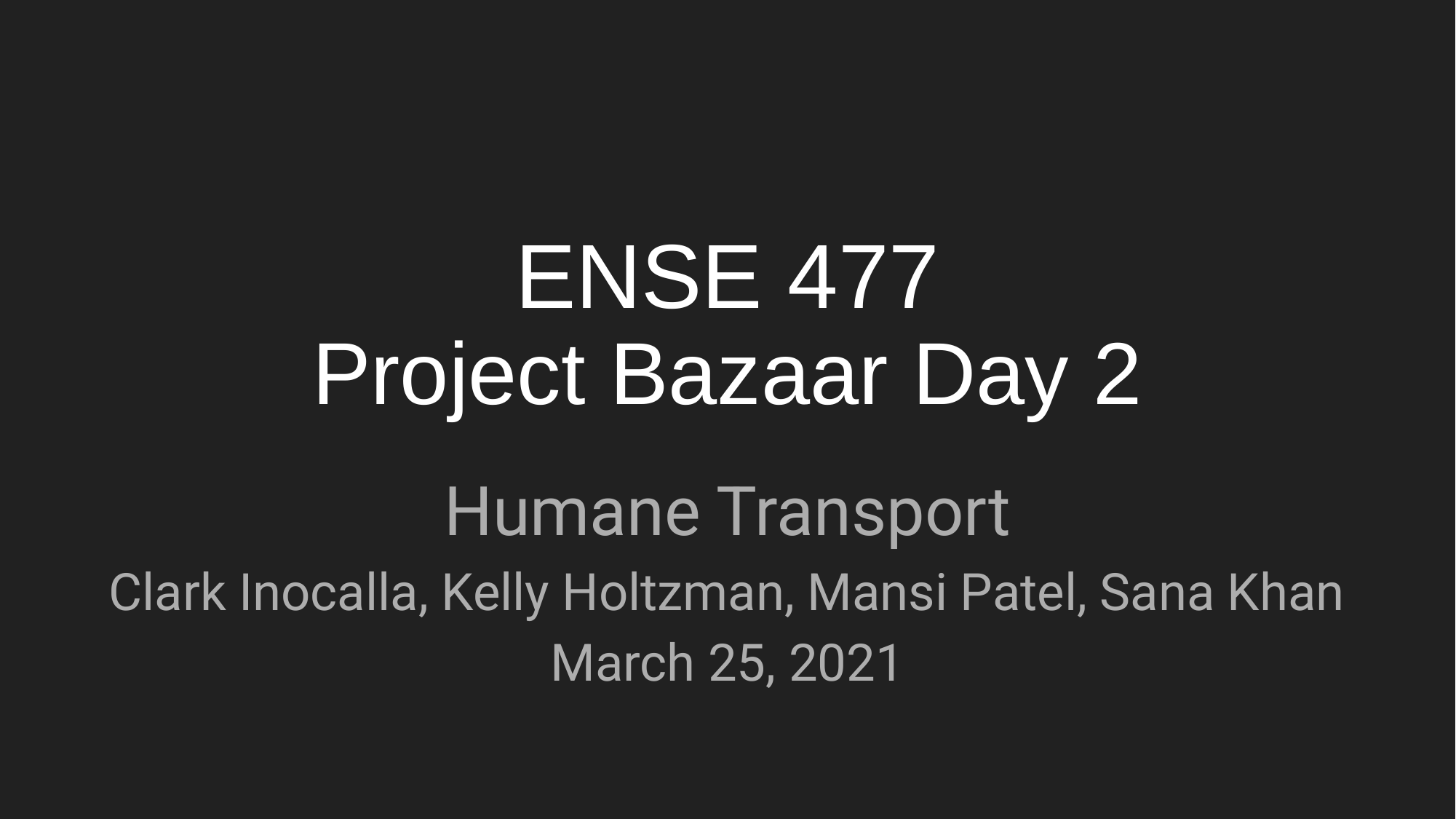

# ENSE 477 Project Bazaar Day 2
Humane Transport
Clark Inocalla, Kelly Holtzman, Mansi Patel, Sana Khan
March 25, 2021